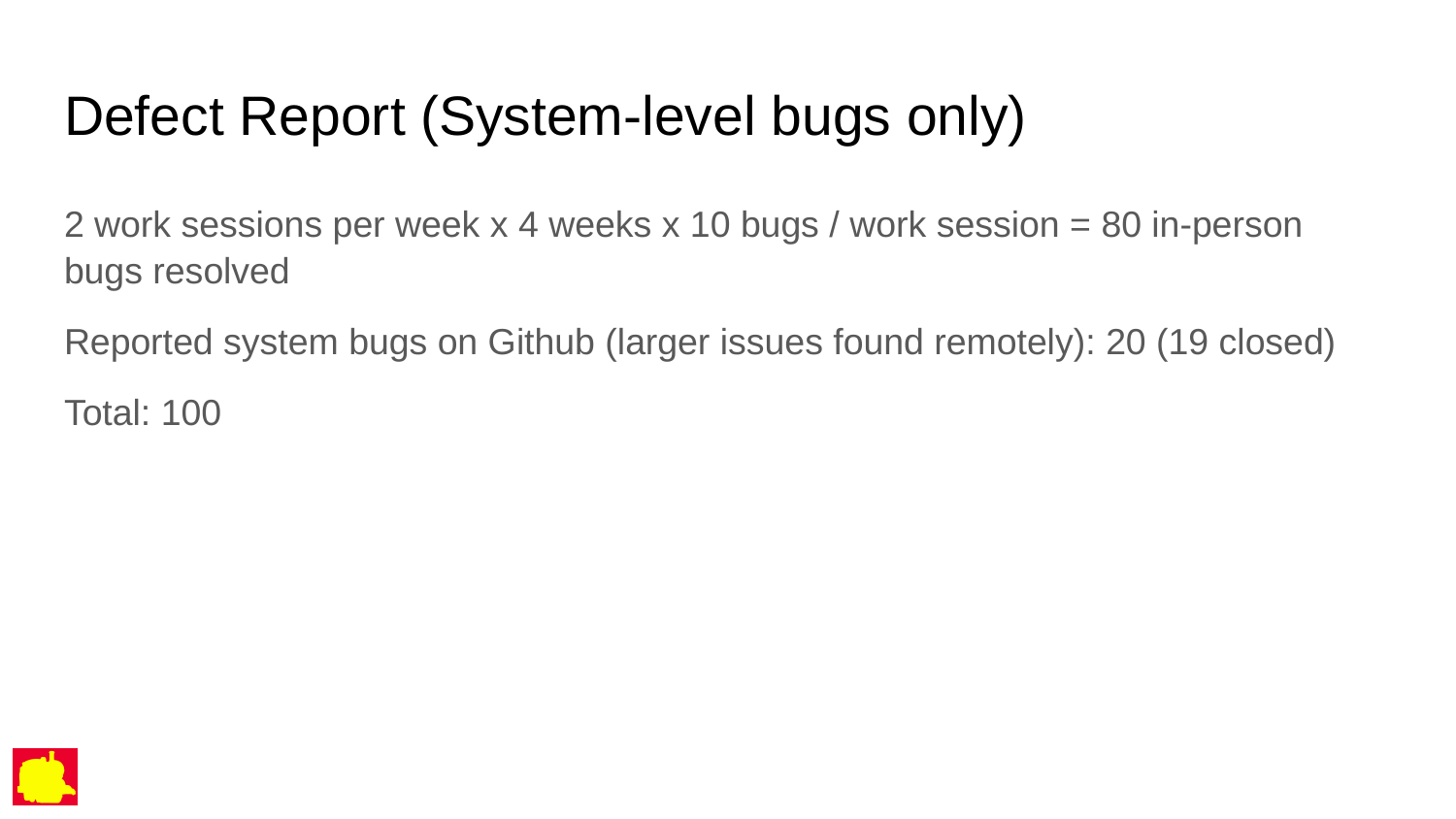

# Defect Report (System-level bugs only)
2 work sessions per week x 4 weeks x 10 bugs / work session = 80 in-person bugs resolved
Reported system bugs on Github (larger issues found remotely): 20 (19 closed)
Total: 100